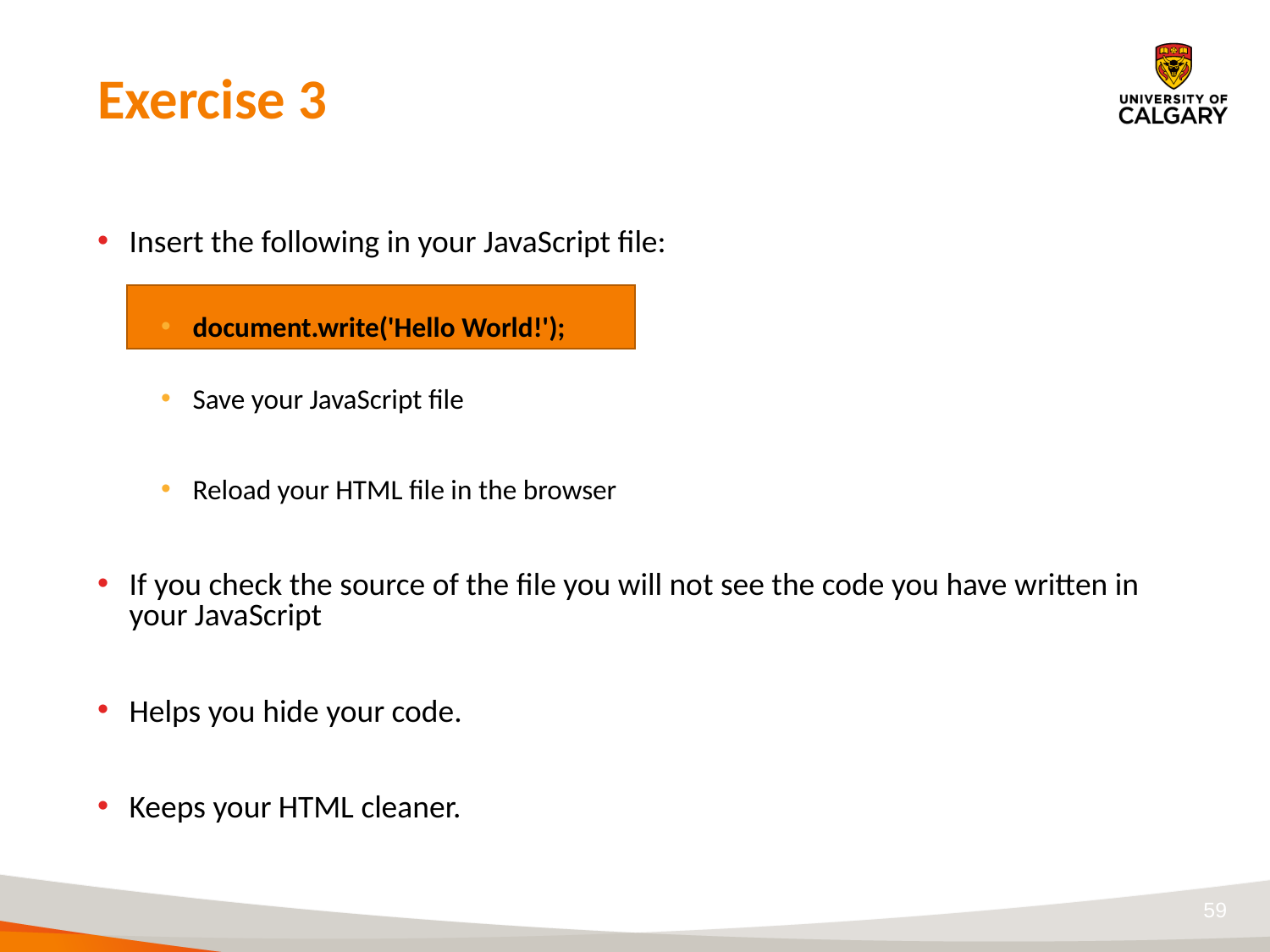

# Exercise 3
Insert the following in your JavaScript file:

document.write('Hello World!');

Save your JavaScript file

Reload your HTML file in the browser

If you check the source of the file you will not see the code you have written in your JavaScript

Helps you hide your code.

Keeps your HTML cleaner.

59